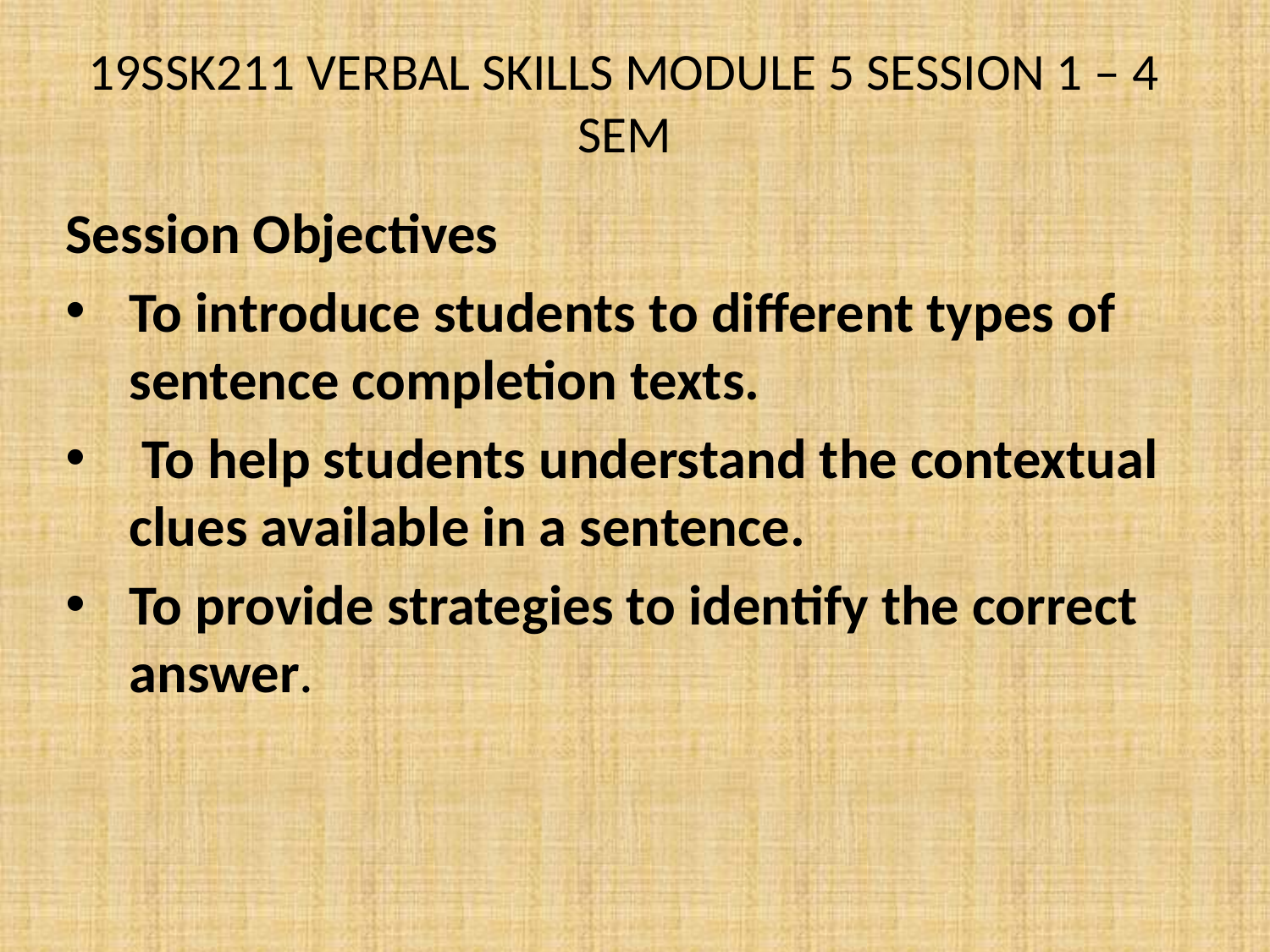

# 19SSK211 VERBAL SKILLS MODULE 5 SESSION 1 – 4 SEM
Session Objectives
To introduce students to different types of sentence completion texts.
 To help students understand the contextual clues available in a sentence.
To provide strategies to identify the correct answer.